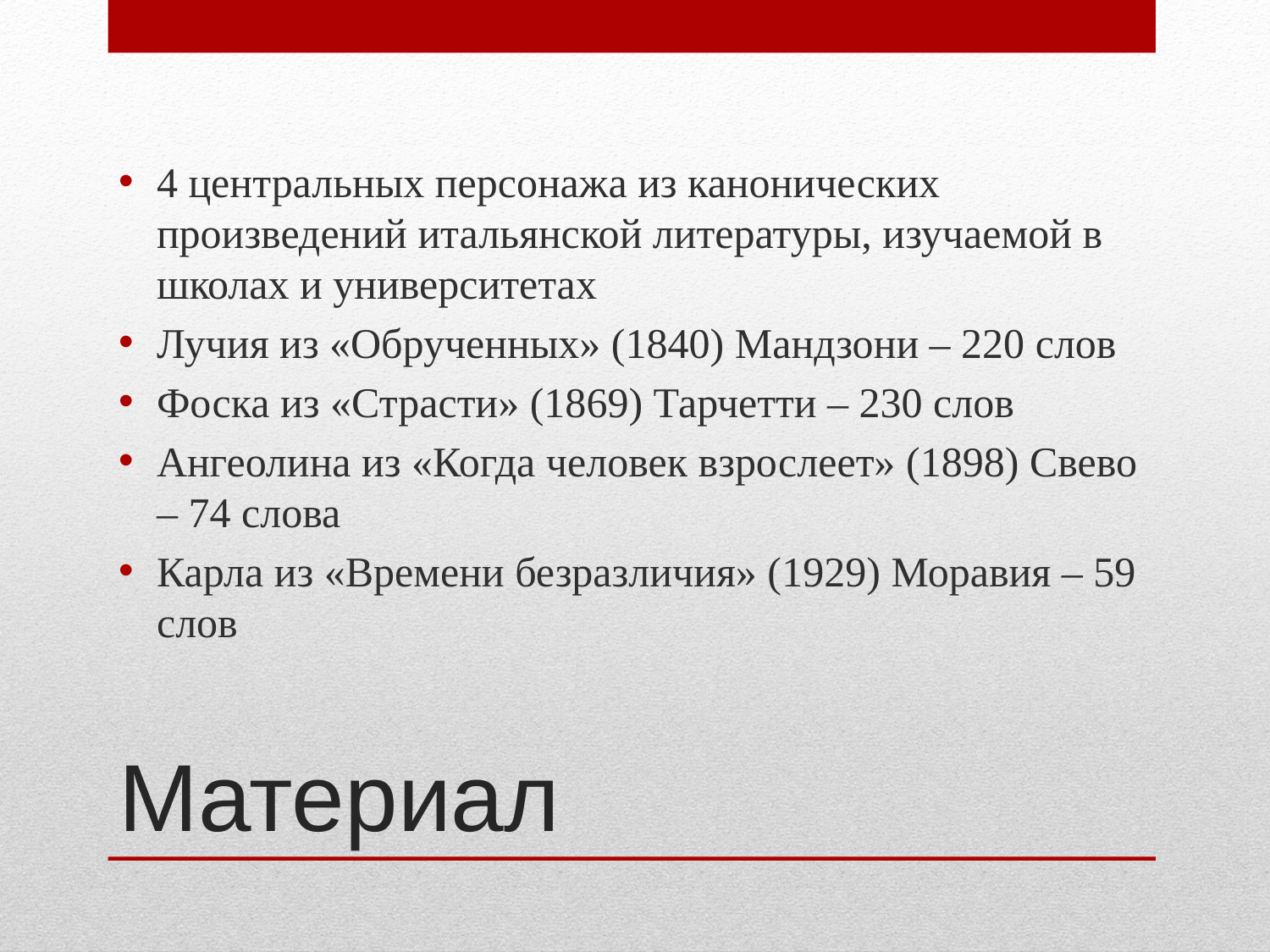

4 центральных персонажа из канонических произведений итальянской литературы, изучаемой в школах и университетах
Лучия из «Обрученных» (1840) Мандзони – 220 слов
Фоска из «Страсти» (1869) Тарчетти – 230 слов
Ангеолина из «Когда человек взрослеет» (1898) Свево – 74 слова
Карла из «Времени безразличия» (1929) Моравия – 59 слов
# Материал